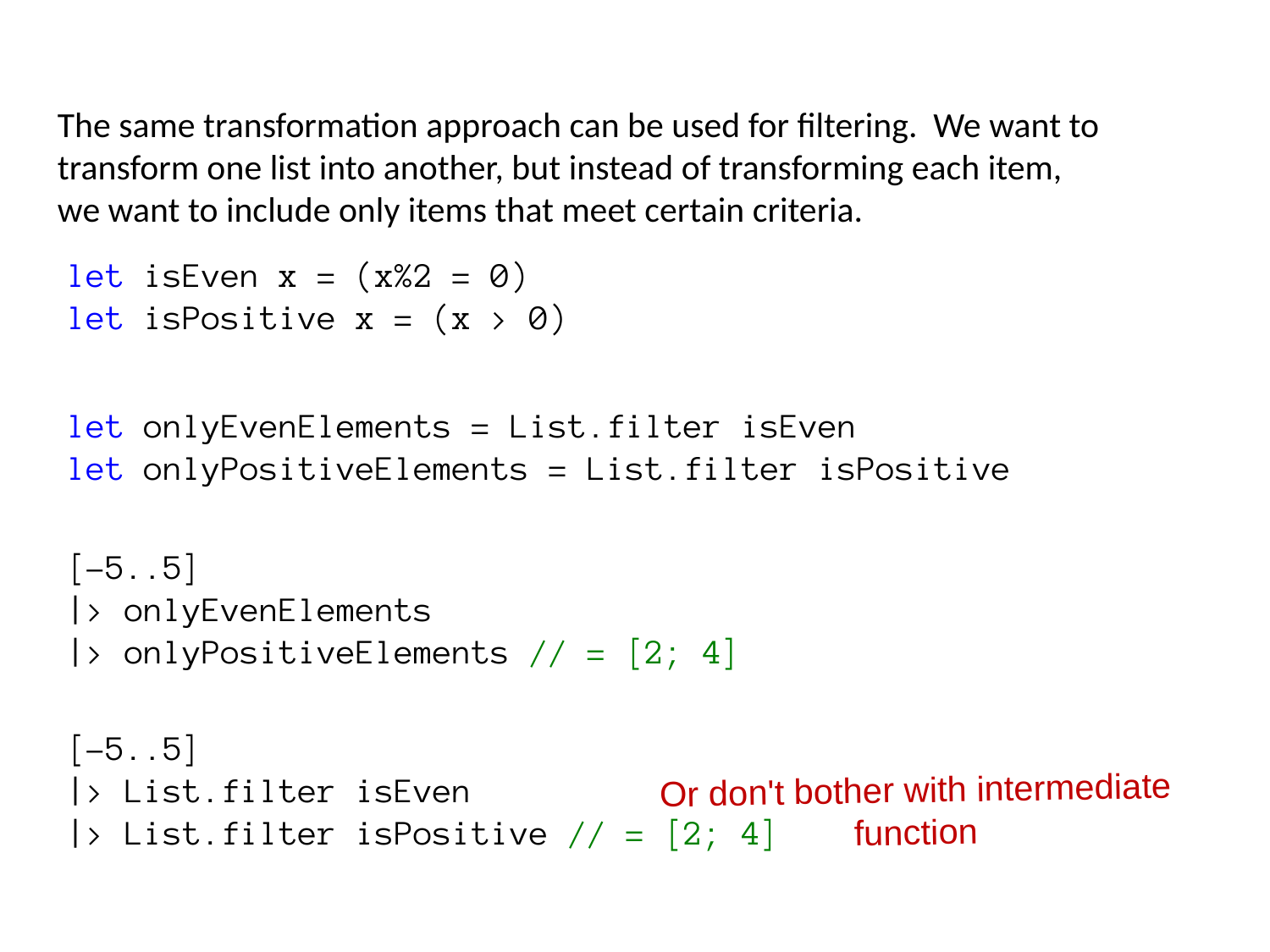

The same transformation approach can be used for filtering.  We want to transform one list into another, but instead of transforming each item,
we want to include only items that meet certain criteria.
let isEven x = (x%2 = 0)
let isPositive x = (x > 0)
let onlyEvenElements = List.filter isEven
let onlyPositiveElements = List.filter isPositive
[-5..5]
|> onlyEvenElements
|> onlyPositiveElements // = [2; 4]
[-5..5]
|> List.filter isEven
|> List.filter isPositive // = [2; 4]
Or don't bother with intermediate function